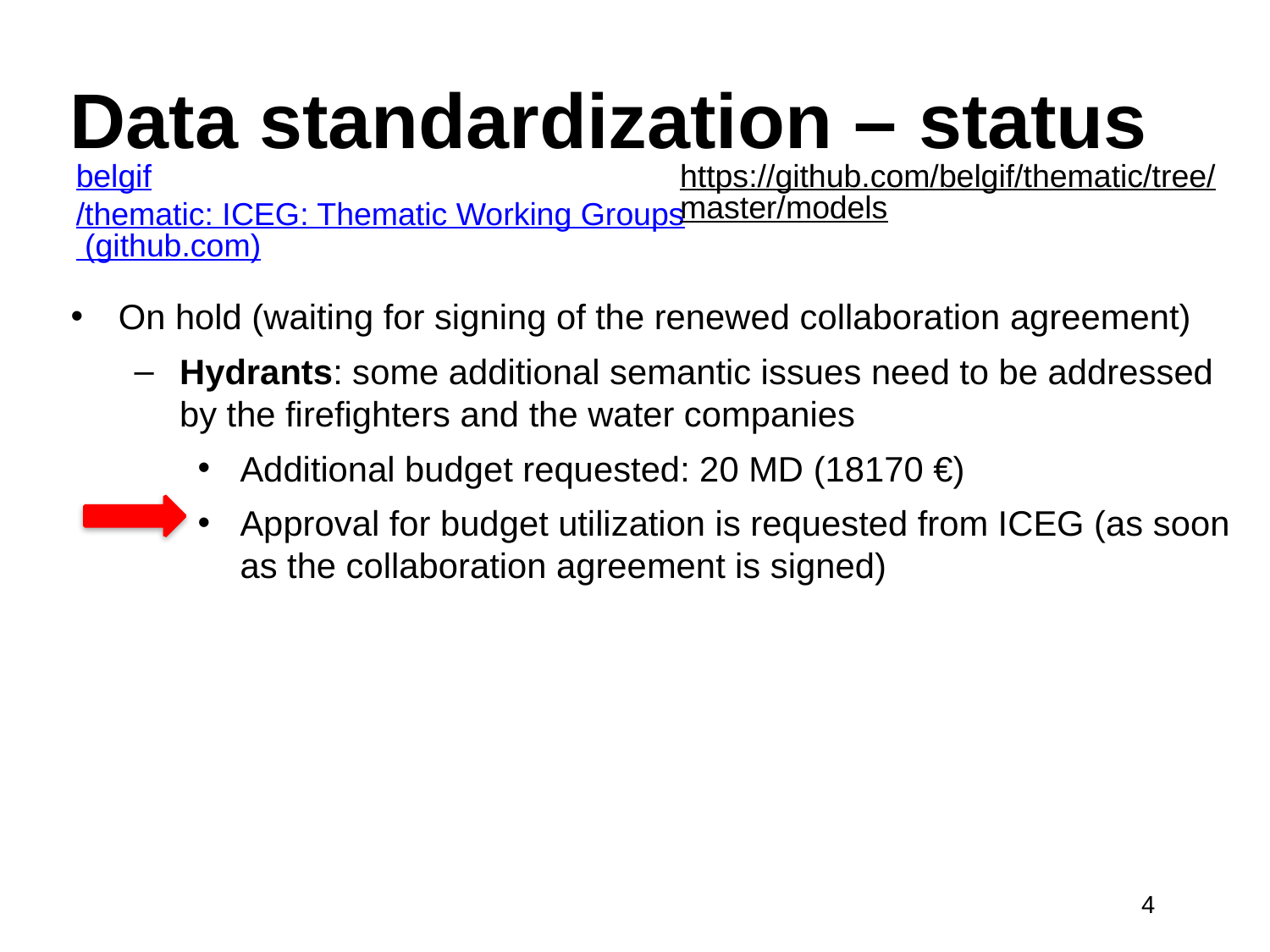

# Data standardization – status
https://github.com/belgif/thematic/tree/master/models
belgif/thematic: ICEG: Thematic Working Groups (github.com)
On hold (waiting for signing of the renewed collaboration agreement)
Hydrants: some additional semantic issues need to be addressed by the firefighters and the water companies
Additional budget requested: 20 MD (18170 €)
Approval for budget utilization is requested from ICEG (as soon as the collaboration agreement is signed)

4